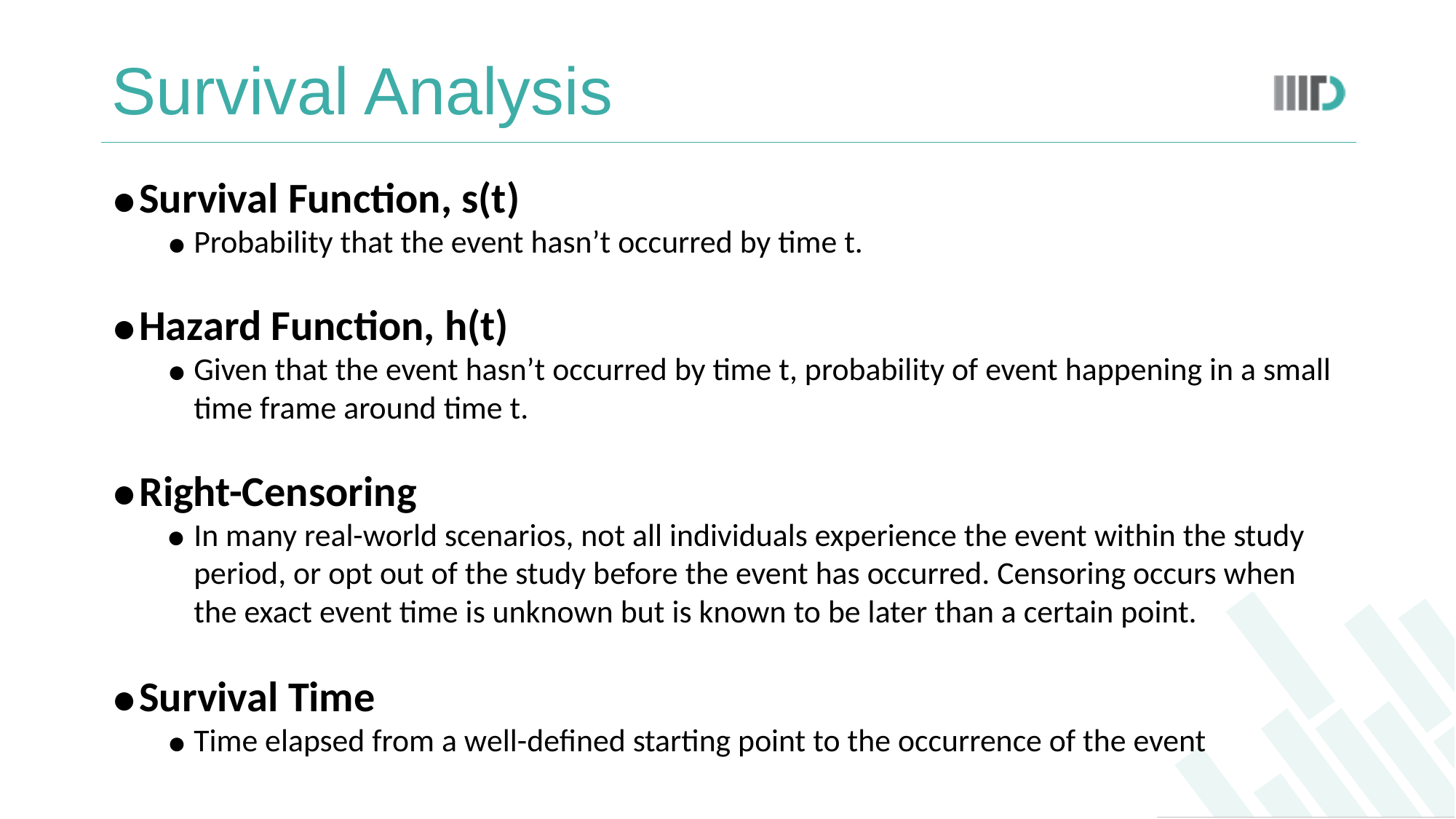

# Survival Analysis
Survival Function, s(t)
Probability that the event hasn’t occurred by time t.
Hazard Function, h(t)
Given that the event hasn’t occurred by time t, probability of event happening in a small time frame around time t.
Right-Censoring
In many real-world scenarios, not all individuals experience the event within the study period, or opt out of the study before the event has occurred. Censoring occurs when the exact event time is unknown but is known to be later than a certain point.
Survival Time
Time elapsed from a well-defined starting point to the occurrence of the event